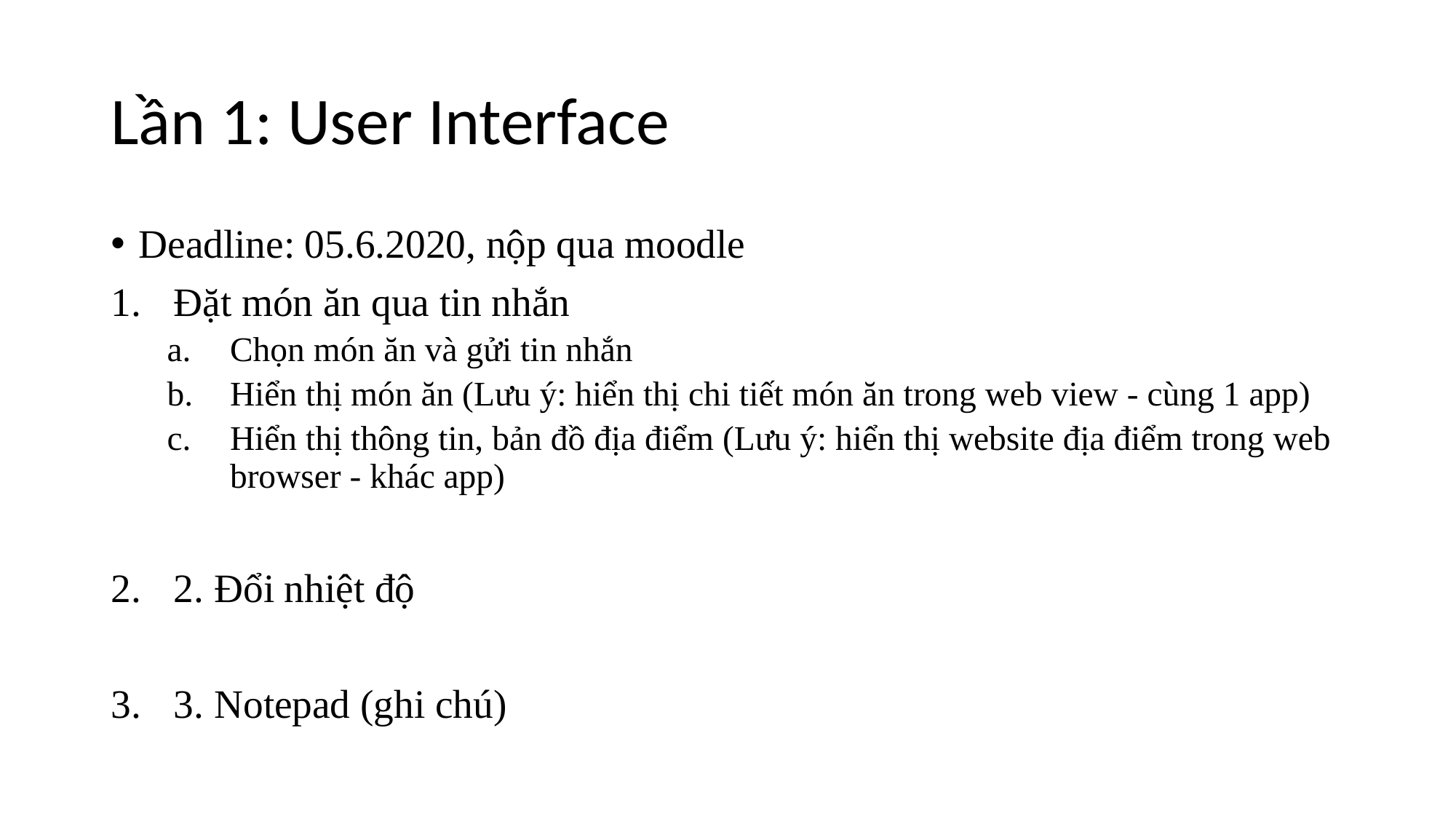

# Lần 1: User Interface
Deadline: 05.6.2020, nộp qua moodle
Đặt món ăn qua tin nhắn
Chọn món ăn và gửi tin nhắn
Hiển thị món ăn (Lưu ý: hiển thị chi tiết món ăn trong web view - cùng 1 app)
Hiển thị thông tin, bản đồ địa điểm (Lưu ý: hiển thị website địa điểm trong web browser - khác app)

2. Đổi nhiệt độ

3. Notepad (ghi chú)